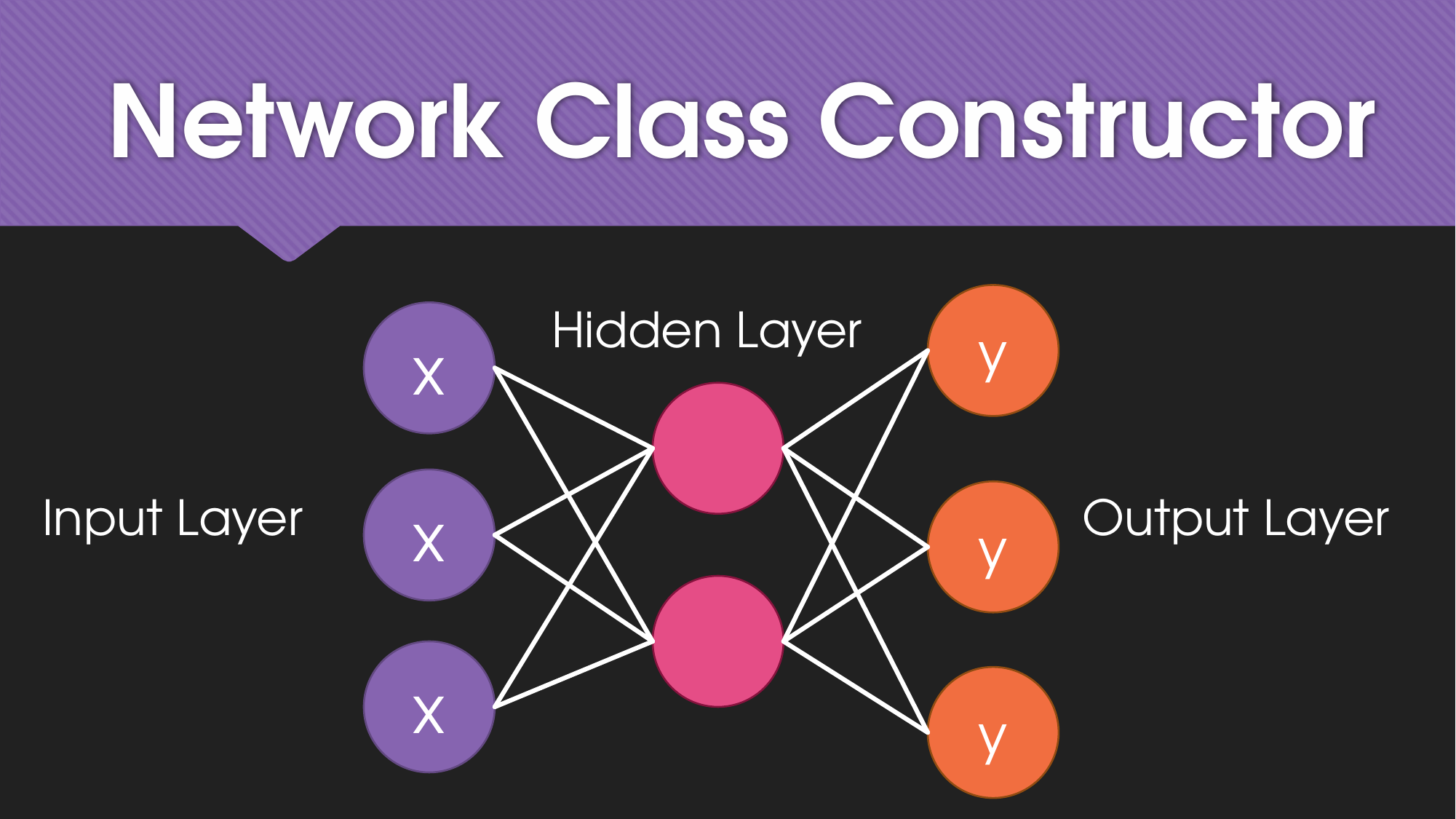

# Network Class Constructor
y
Hidden Layer
x

x
y
Output Layer
Input Layer

x
y